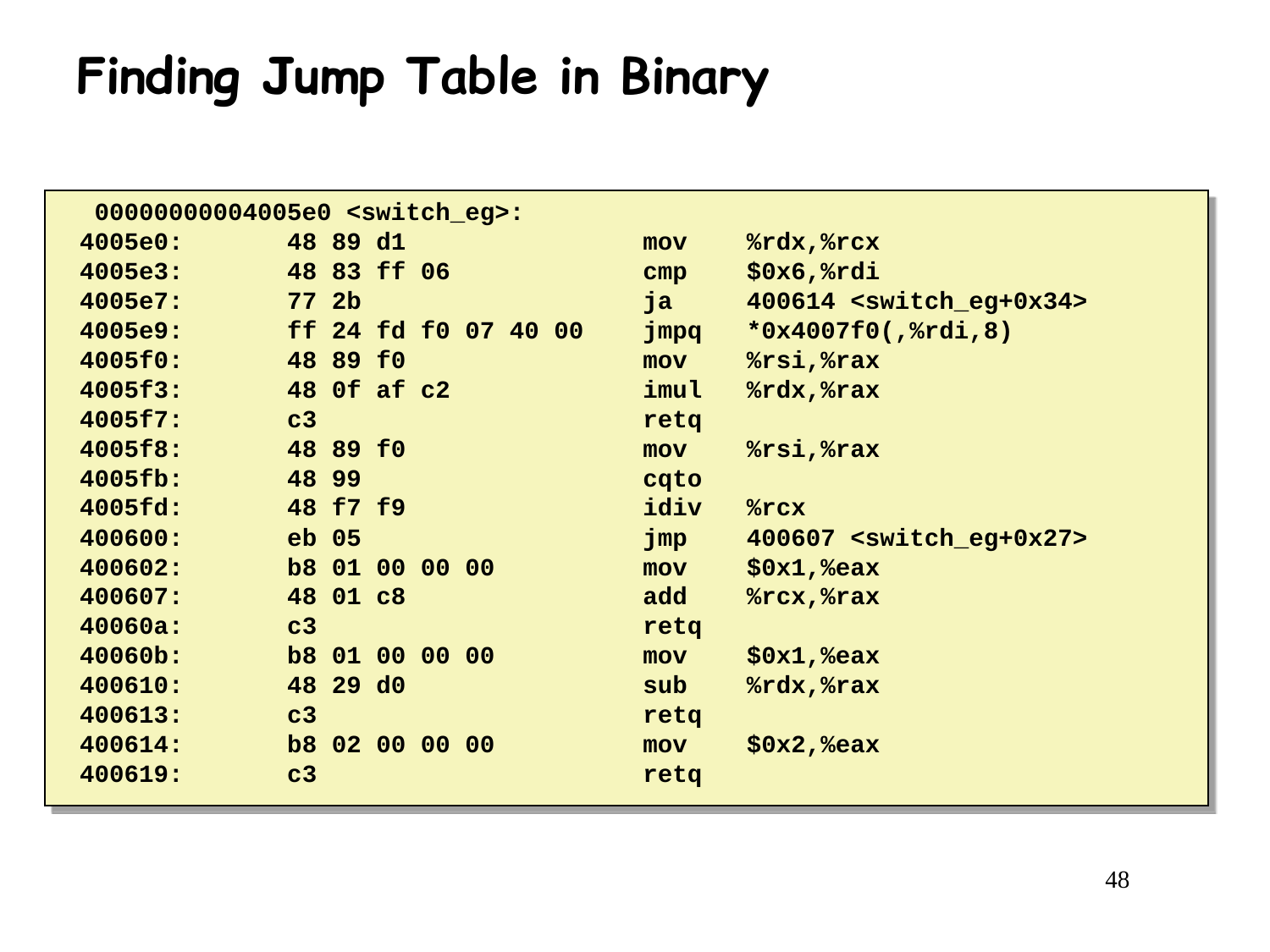

# Finding Jump Table in Binary
   00000000004005e0 <switch_eg>:
  4005e0:       48 89 d1                mov    %rdx,%rcx
  4005e3:       48 83 ff 06             cmp    $0x6,%rdi
  4005e7:       77 2b                   ja     400614 <switch_eg+0x34>
  4005e9:       ff 24 fd f0 07 40 00    jmpq   *0x4007f0(,%rdi,8)
  4005f0:       48 89 f0                mov    %rsi,%rax
  4005f3:       48 0f af c2             imul   %rdx,%rax
  4005f7:       c3                      retq
  4005f8:       48 89 f0                mov    %rsi,%rax
  4005fb:       48 99                   cqto
  4005fd:       48 f7 f9                idiv   %rcx
  400600:       eb 05                   jmp    400607 <switch_eg+0x27>
  400602:       b8 01 00 00 00          mov    $0x1,%eax
  400607:       48 01 c8                add    %rcx,%rax
  40060a:       c3                      retq
  40060b:       b8 01 00 00 00          mov    $0x1,%eax
  400610:       48 29 d0                sub    %rdx,%rax
  400613:       c3                      retq
  400614:       b8 02 00 00 00          mov    $0x2,%eax
  400619:       c3                      retq
48